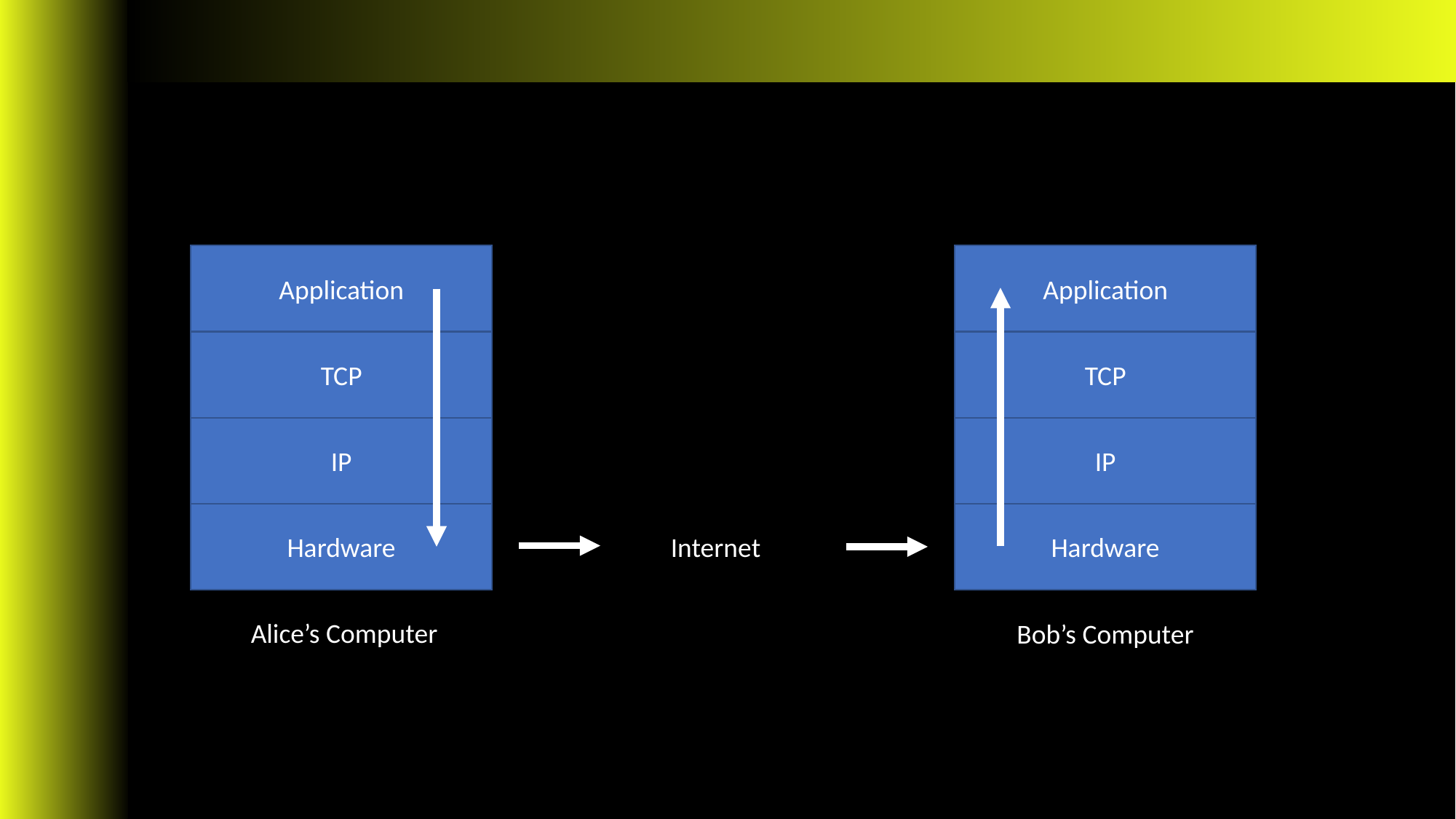

Application
TCP
IP
Hardware
Application
TCP
IP
Hardware
Internet
Alice’s Computer
Bob’s Computer